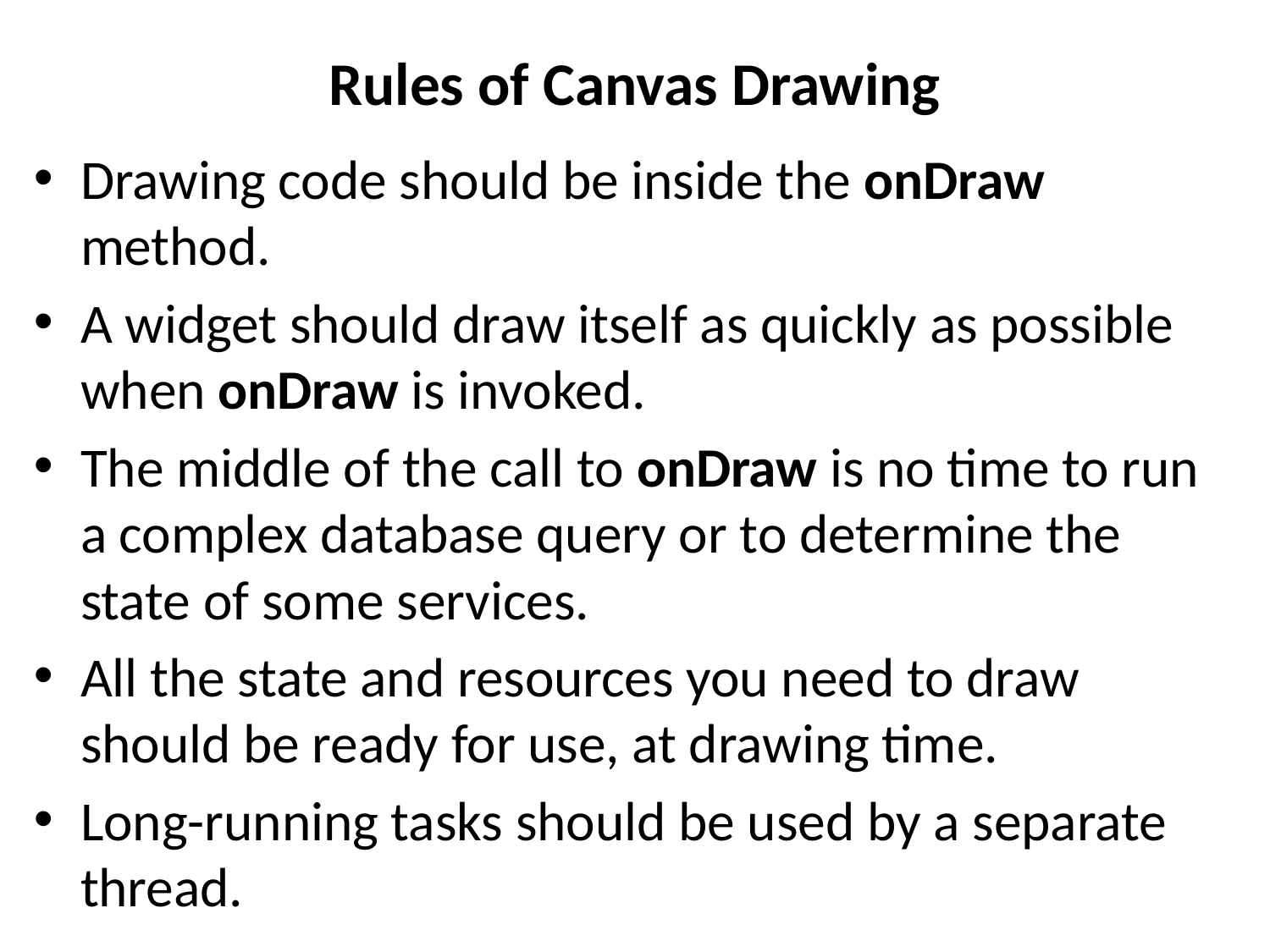

# Rules of Canvas Drawing
Drawing code should be inside the onDraw method.
A widget should draw itself as quickly as possible when onDraw is invoked.
The middle of the call to onDraw is no time to run a complex database query or to determine the state of some services.
All the state and resources you need to draw should be ready for use, at drawing time.
Long-running tasks should be used by a separate thread.